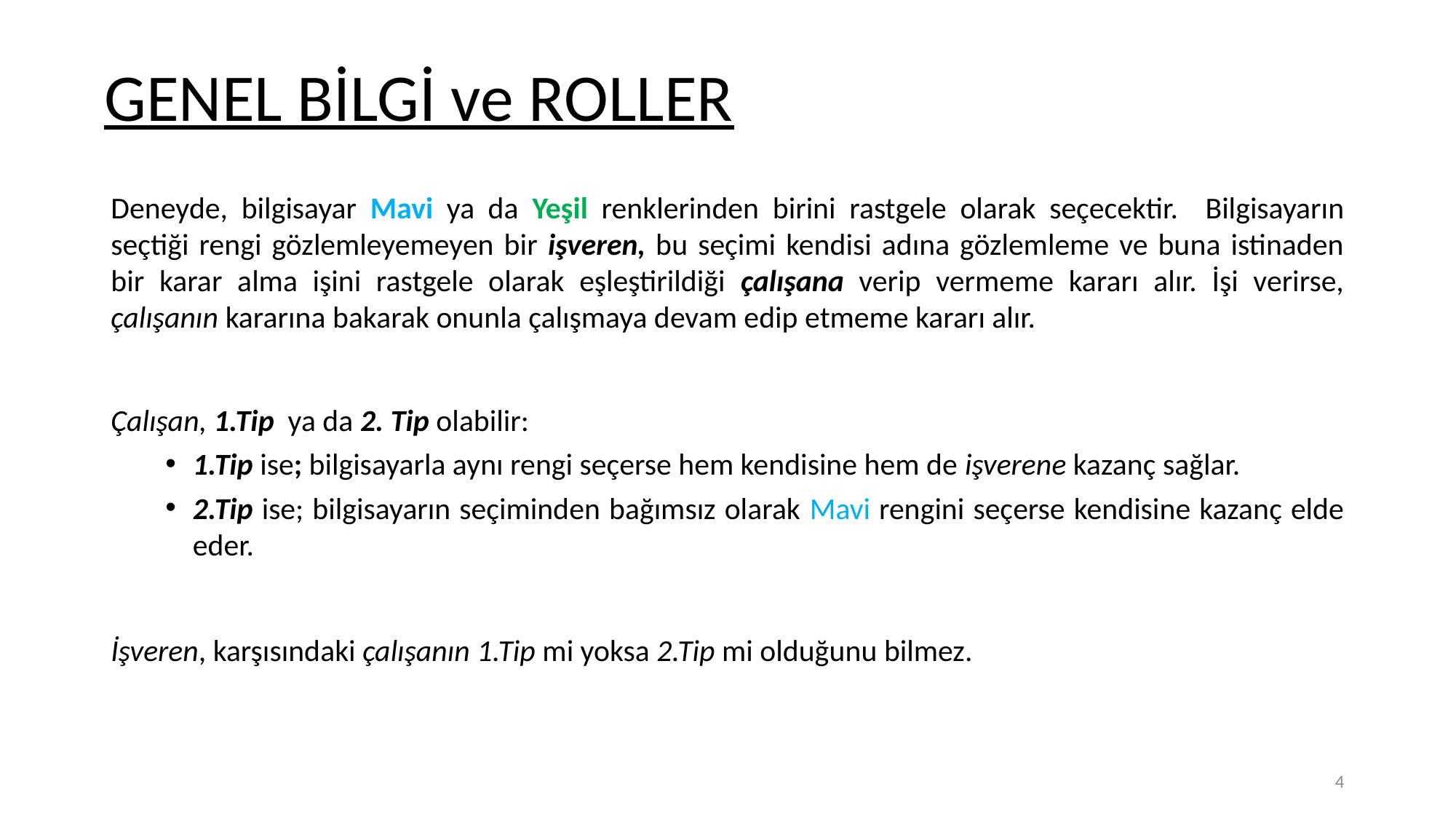

# GENEL BİLGİ ve ROLLER
Deneyde, bilgisayar Mavi ya da Yeşil renklerinden birini rastgele olarak seçecektir.  Bilgisayarın seçtiği rengi gözlemleyemeyen bir işveren, bu seçimi kendisi adına gözlemleme ve buna istinaden bir karar alma işini rastgele olarak eşleştirildiği çalışana verip vermeme kararı alır. İşi verirse, çalışanın kararına bakarak onunla çalışmaya devam edip etmeme kararı alır.

Çalışan, 1.Tip  ya da 2. Tip olabilir:
1.Tip ise; bilgisayarla aynı rengi seçerse hem kendisine hem de işverene kazanç sağlar.
2.Tip ise; bilgisayarın seçiminden bağımsız olarak Mavi rengini seçerse kendisine kazanç elde eder.

İşveren, karşısındaki çalışanın 1.Tip mi yoksa 2.Tip mi olduğunu bilmez.
4